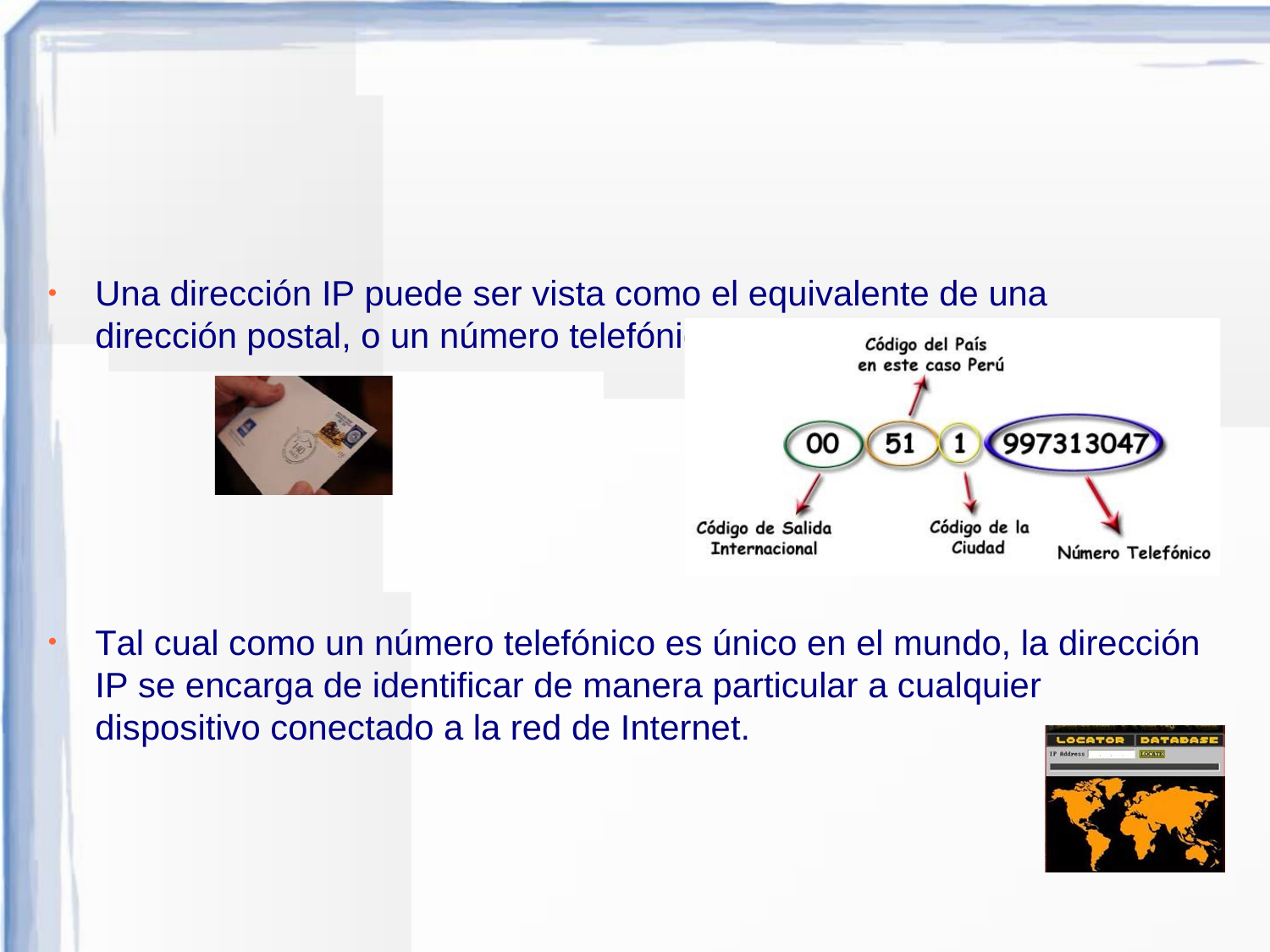

Una dirección IP puede ser vista como el equivalente de una dirección postal, o un número telefónico.

Tal cual como un número telefónico es único en el mundo, la dirección IP se encarga de identificar de manera particular a cualquier dispositivo conectado a la red de Internet.